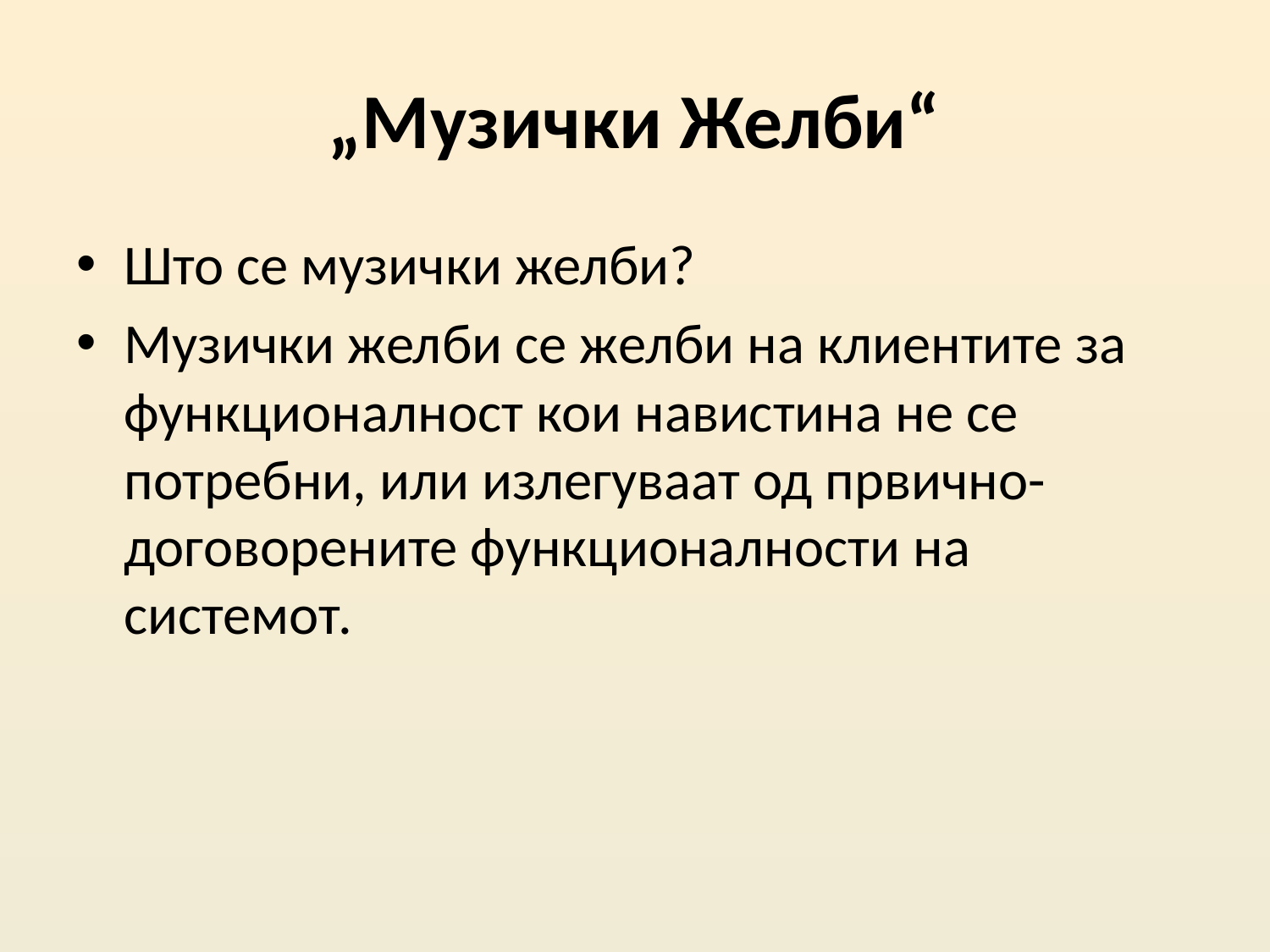

# „Музички Желби“
Што се музички желби?
Музички желби се желби на клиентите за функционалност кои навистина не се потребни, или излегуваат од првично-договорените функционалности на системот.